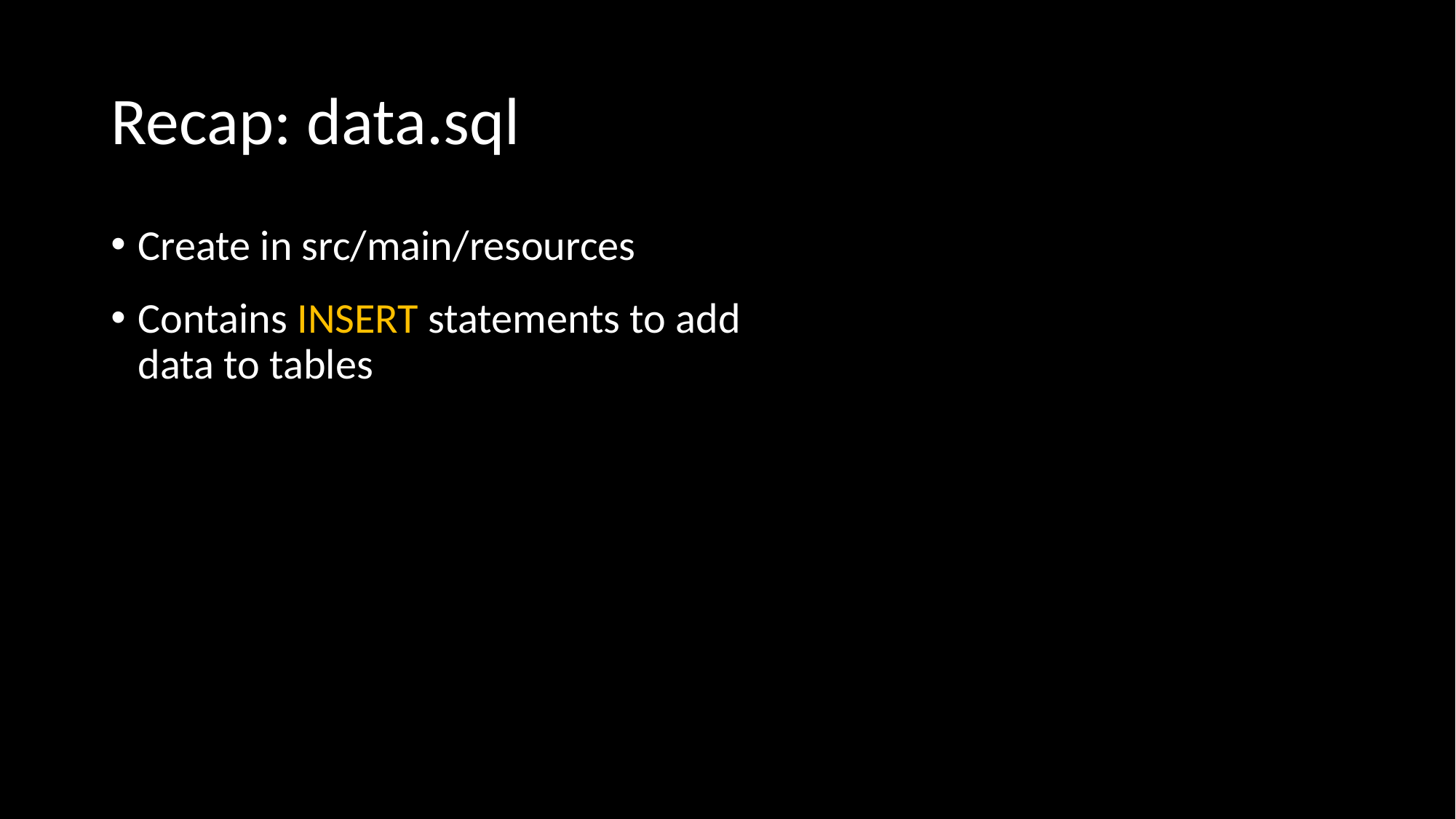

# Recap: data.sql
Create in src/main/resources
Contains INSERT statements to add data to tables